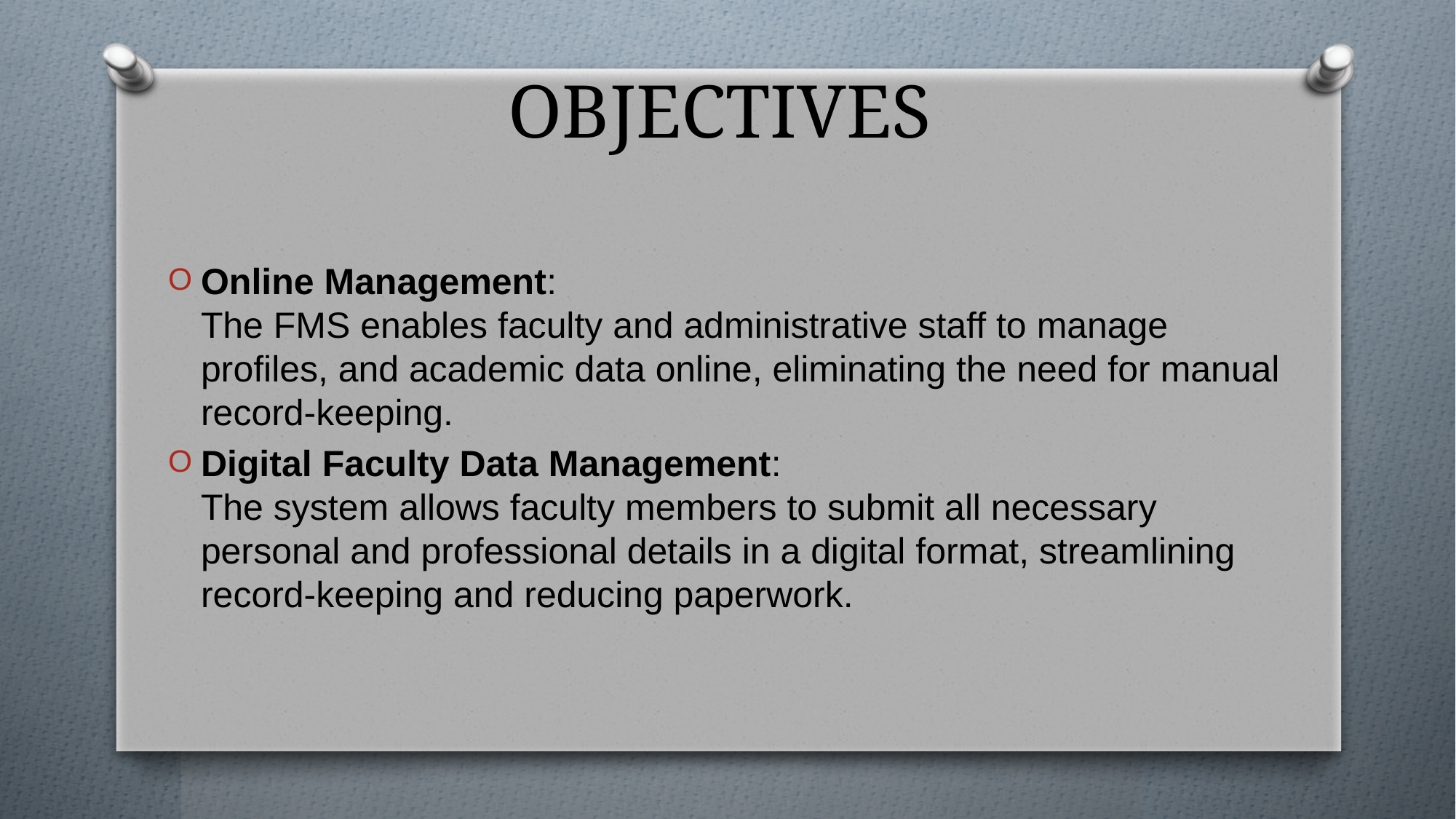

# OBJECTIVES

Online Management:
The FMS enables faculty and administrative staff to manage profiles, and academic data online, eliminating the need for manual record-keeping.
Digital Faculty Data Management:
The system allows faculty members to submit all necessary personal and professional details in a digital format, streamlining record-keeping and reducing paperwork.